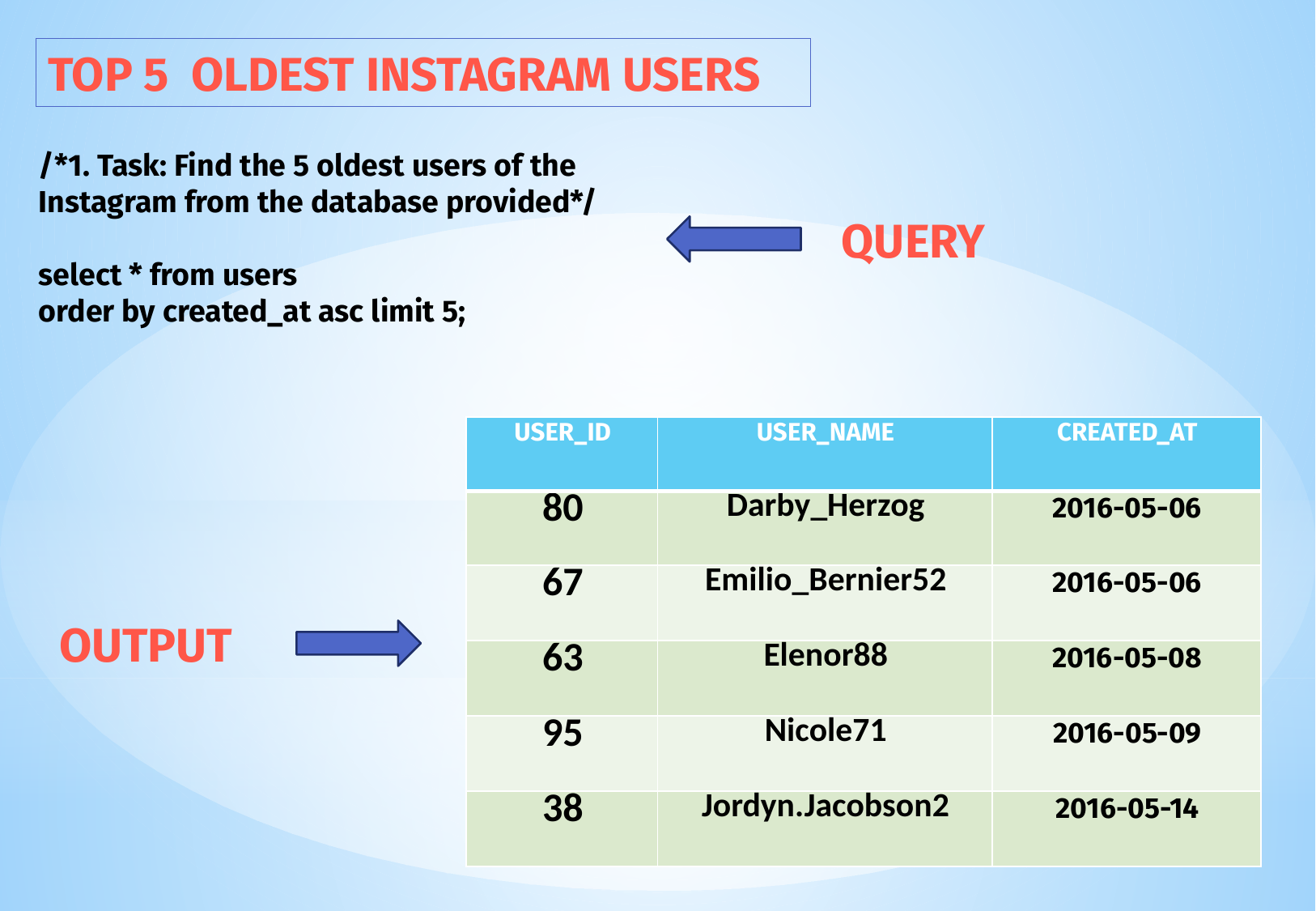

TOP 5  OLDEST INSTAGRAM USERS
/*1. Task: Find the 5 oldest users of the Instagram from the database provided*/

select * from users
order by created_at asc limit 5;
QUERY

| USER\_ID | USER\_NAME | CREATED\_AT |
| --- | --- | --- |
| 80 | Darby\_Herzog | 2016-05-06 |
| 67 | Emilio\_Bernier52 | 2016-05-06 |
| 63 | Elenor88 | 2016-05-08 |
| 95 | Nicole71 | 2016-05-09 |
| 38 | Jordyn.Jacobson2 | 2016-05-14 |
OUTPUT